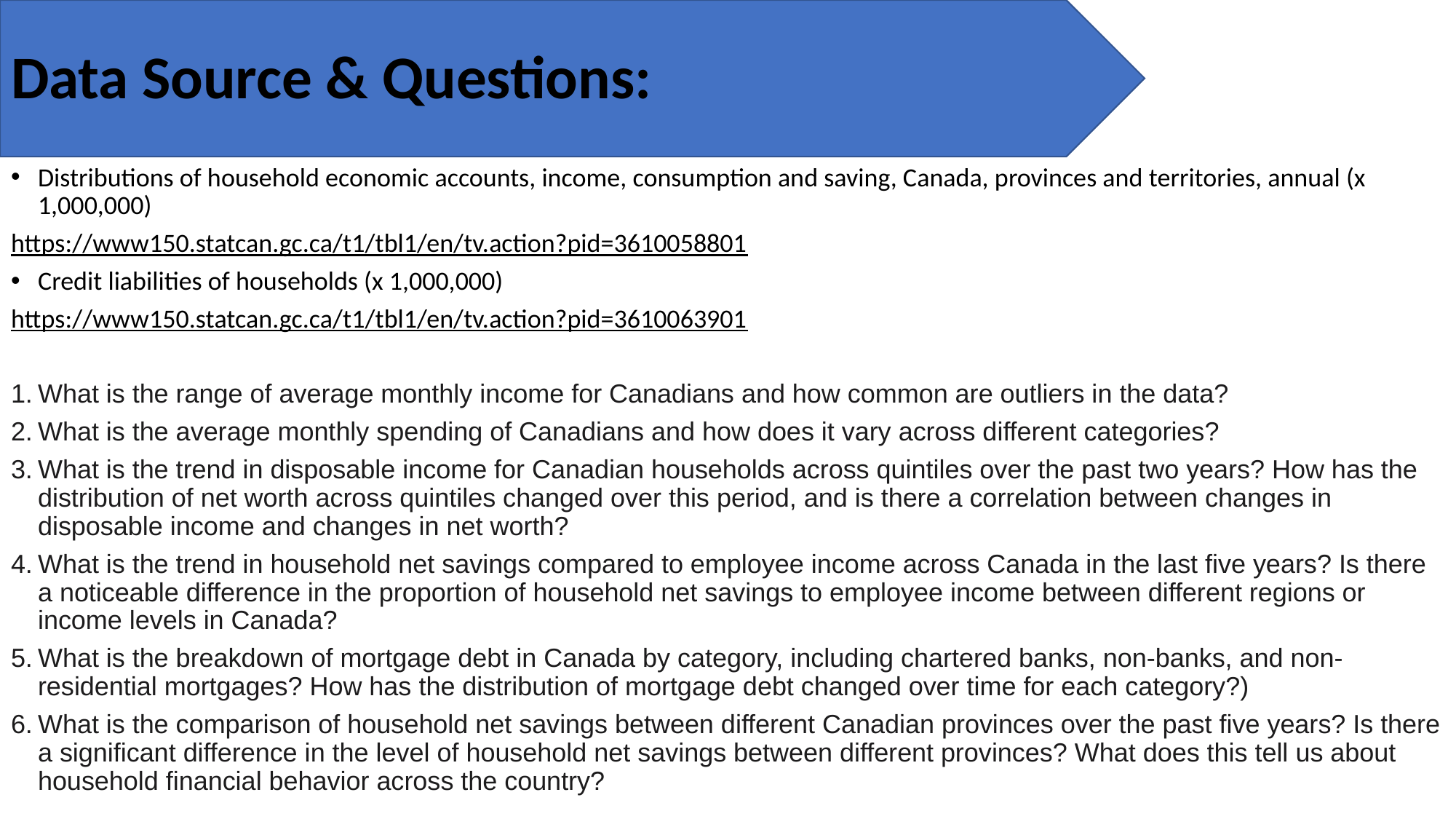

# Data Source & Questions:
Distributions of household economic accounts, income, consumption and saving, Canada, provinces and territories, annual (x 1,000,000)
https://www150.statcan.gc.ca/t1/tbl1/en/tv.action?pid=3610058801
Credit liabilities of households (x 1,000,000)
https://www150.statcan.gc.ca/t1/tbl1/en/tv.action?pid=3610063901

What is the range of average monthly income for Canadians and how common are outliers in the data?
What is the average monthly spending of Canadians and how does it vary across different categories?
What is the trend in disposable income for Canadian households across quintiles over the past two years? How has the distribution of net worth across quintiles changed over this period, and is there a correlation between changes in disposable income and changes in net worth?
What is the trend in household net savings compared to employee income across Canada in the last five years? Is there a noticeable difference in the proportion of household net savings to employee income between different regions or income levels in Canada?
What is the breakdown of mortgage debt in Canada by category, including chartered banks, non-banks, and non-residential mortgages? How has the distribution of mortgage debt changed over time for each category?)
What is the comparison of household net savings between different Canadian provinces over the past five years? Is there a significant difference in the level of household net savings between different provinces? What does this tell us about household financial behavior across the country?